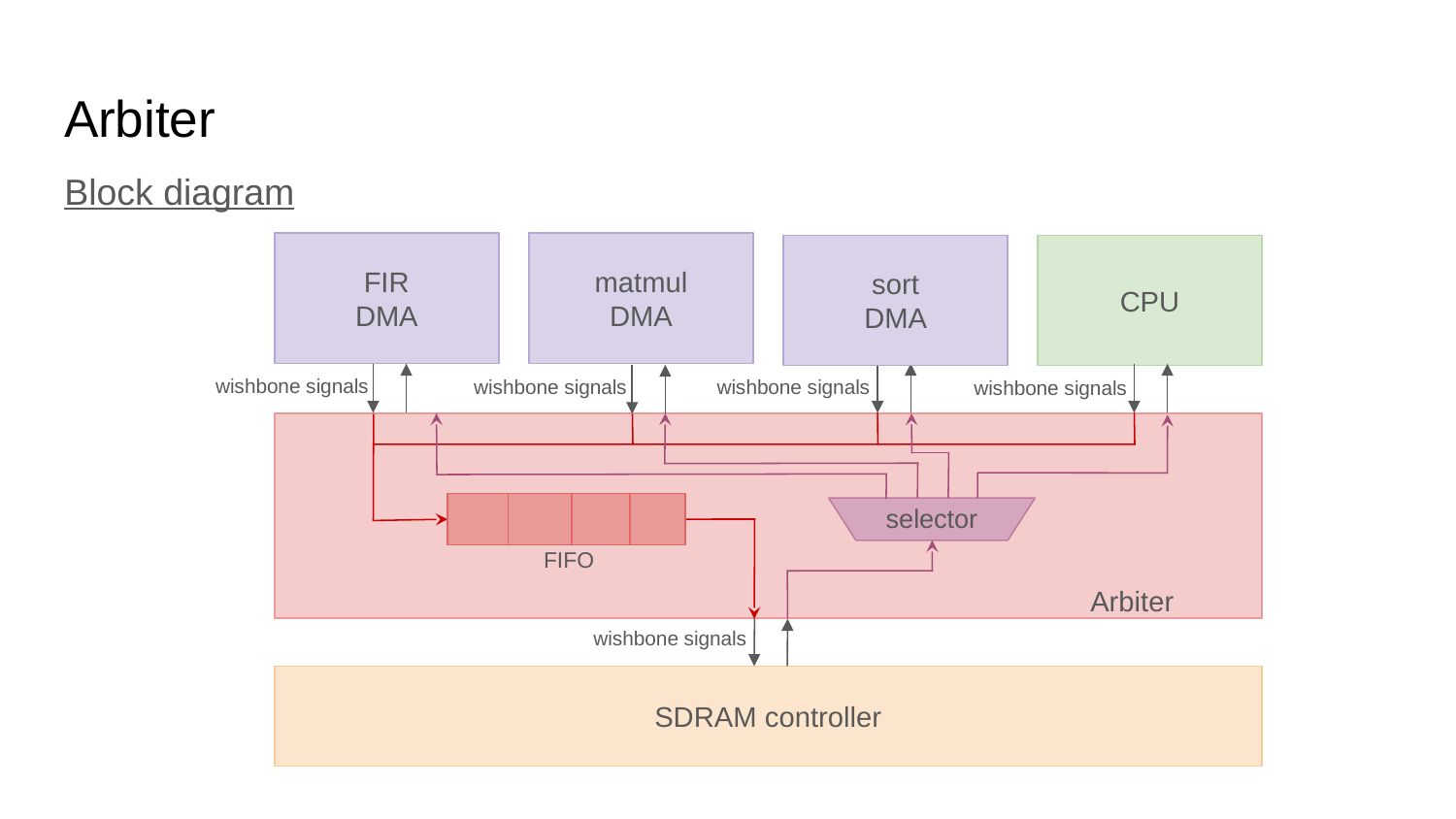

# Arbiter
Block diagram
FIR
DMA
matmul
DMA
sort
DMA
CPU
wishbone signals
wishbone signals
wishbone signals
wishbone signals

  									       		Arbiter
selector

FIFO

wishbone signals
SDRAM controller